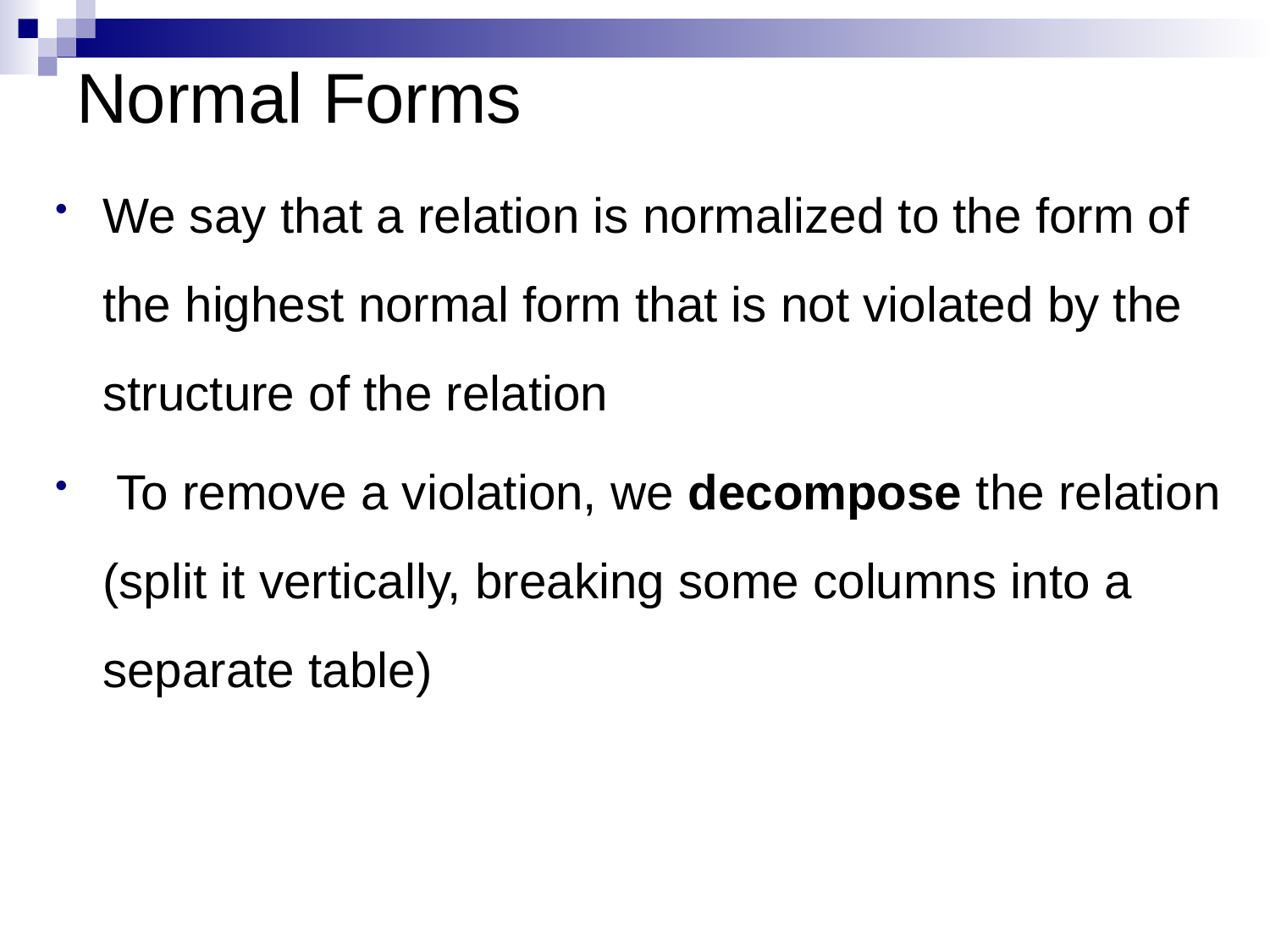

# Normal Forms
We say that a relation is normalized to the form of the highest normal form that is not violated by the structure of the relation
 To remove a violation, we decompose the relation (split it vertically, breaking some columns into a separate table)